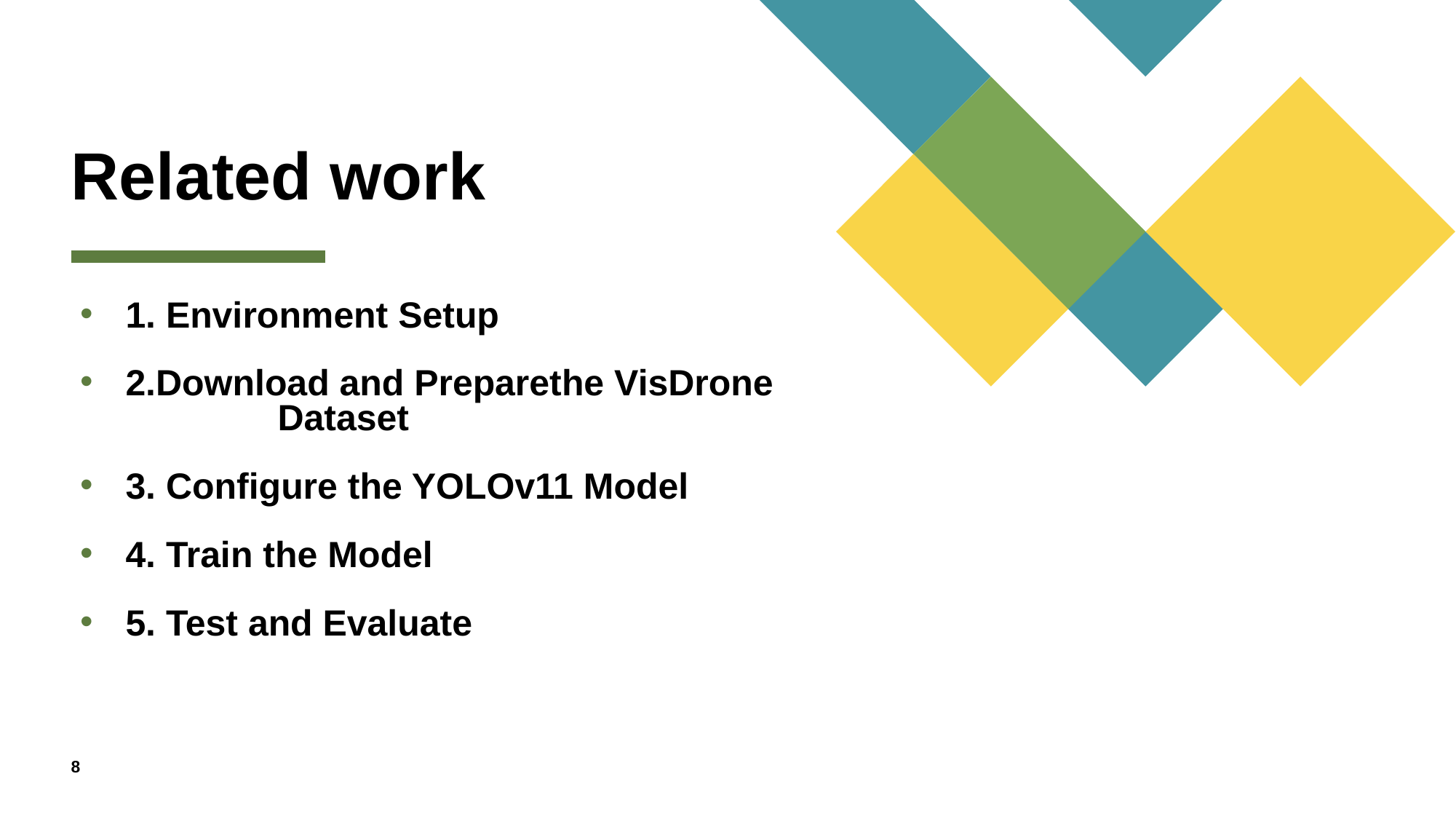

# Related work
1. Environment Setup
2.Download and Preparethe VisDrone                          Dataset
3. Configure the YOLOv11 Model
4. Train the Model
5. Test and Evaluate
8